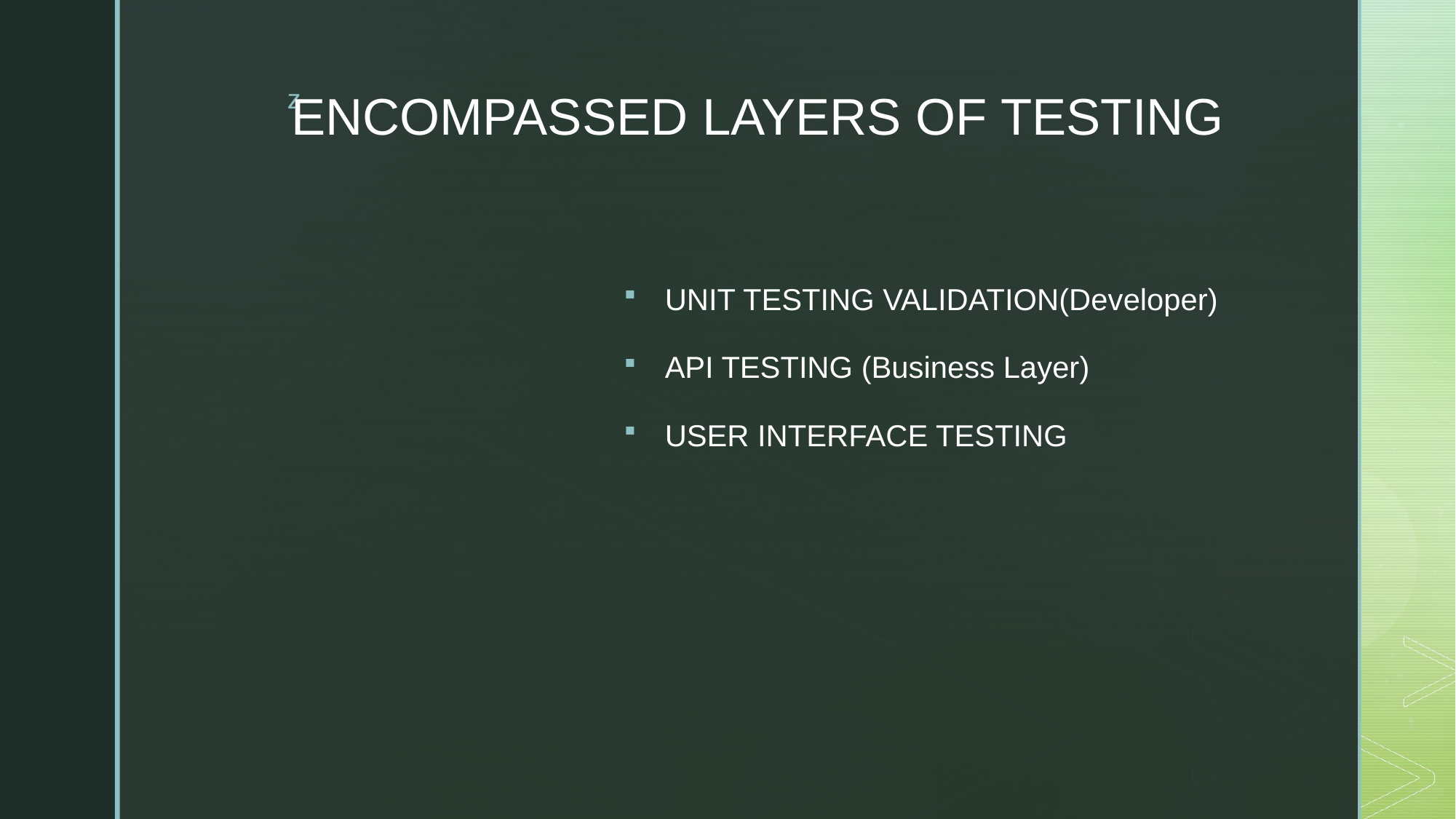

# ENCOMPASSED LAYERS OF TESTING
UNIT TESTING VALIDATION(Developer)
API TESTING (Business Layer)
USER INTERFACE TESTING